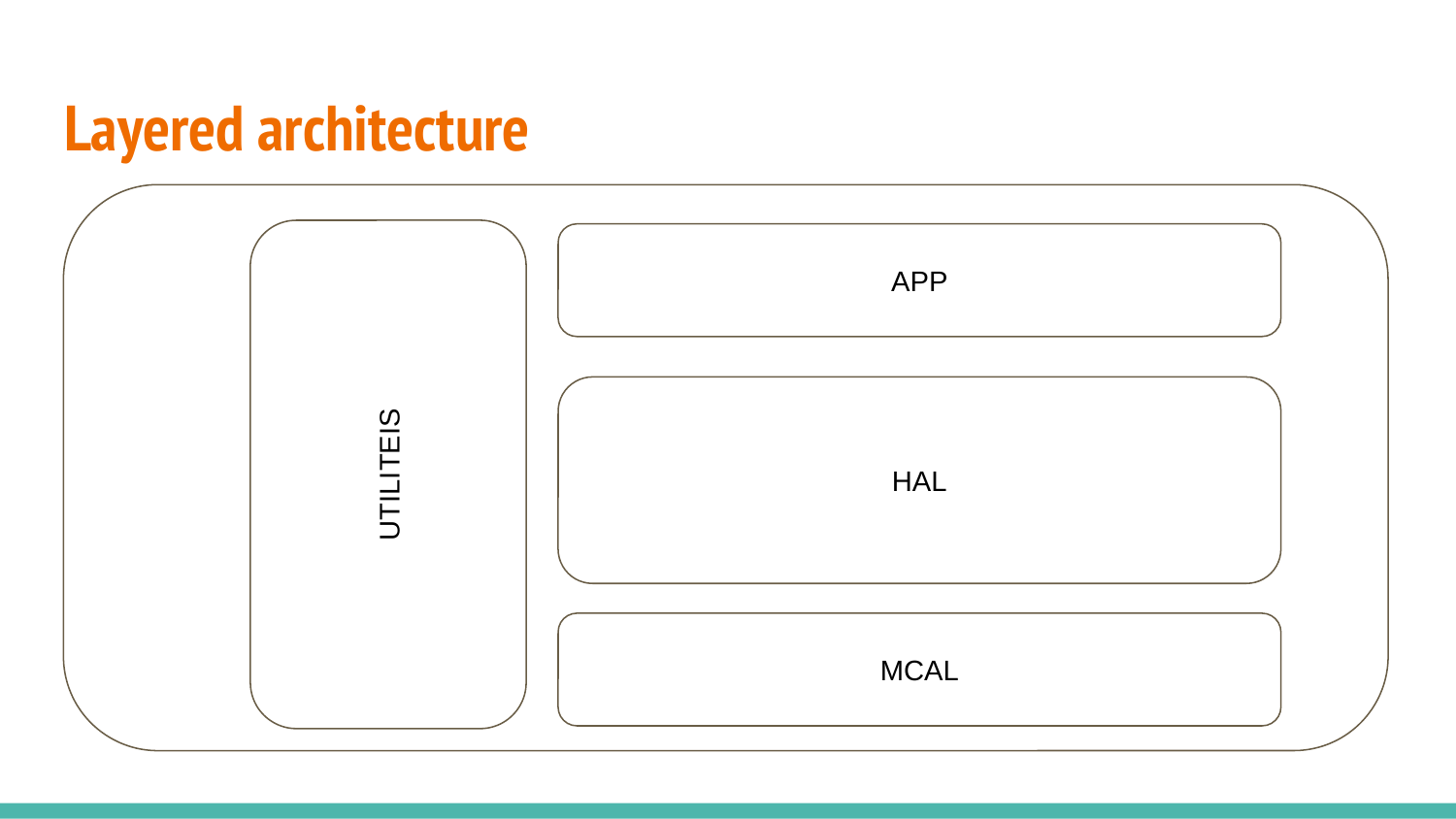

# Layered architecture

APP
UTILITEIS
HAL
MCAL